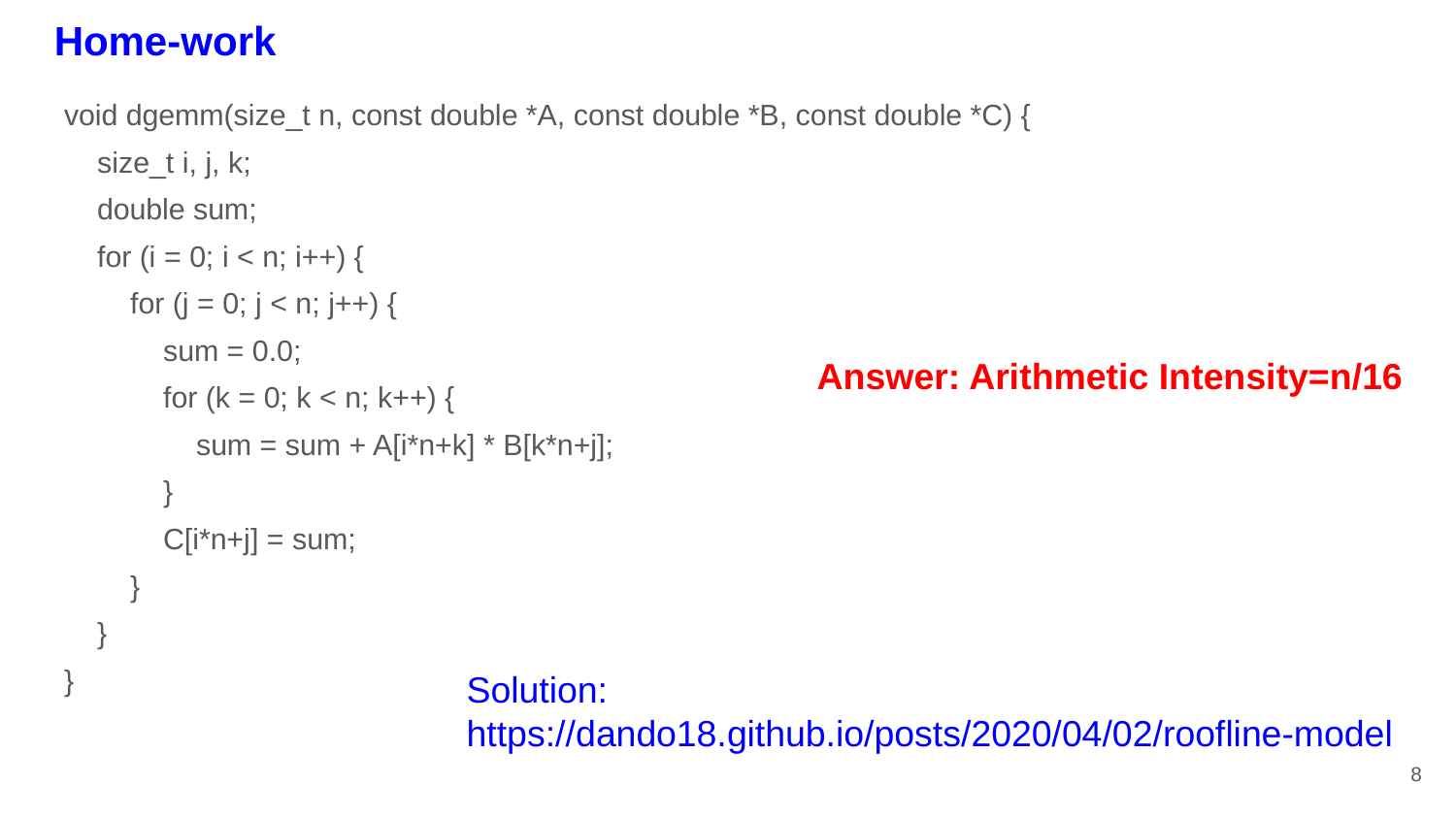

# Home-work
void dgemm(size_t n, const double *A, const double *B, const double *C) {
    size_t i, j, k;
    double sum;
    for (i = 0; i < n; i++) {
        for (j = 0; j < n; j++) {
            sum = 0.0;
            for (k = 0; k < n; k++) {
                sum = sum + A[i*n+k] * B[k*n+j];
            }
            C[i*n+j] = sum;
        }
    }
}

Answer: Arithmetic Intensity=n/16
Solution: https://dando18.github.io/posts/2020/04/02/roofline-model
8